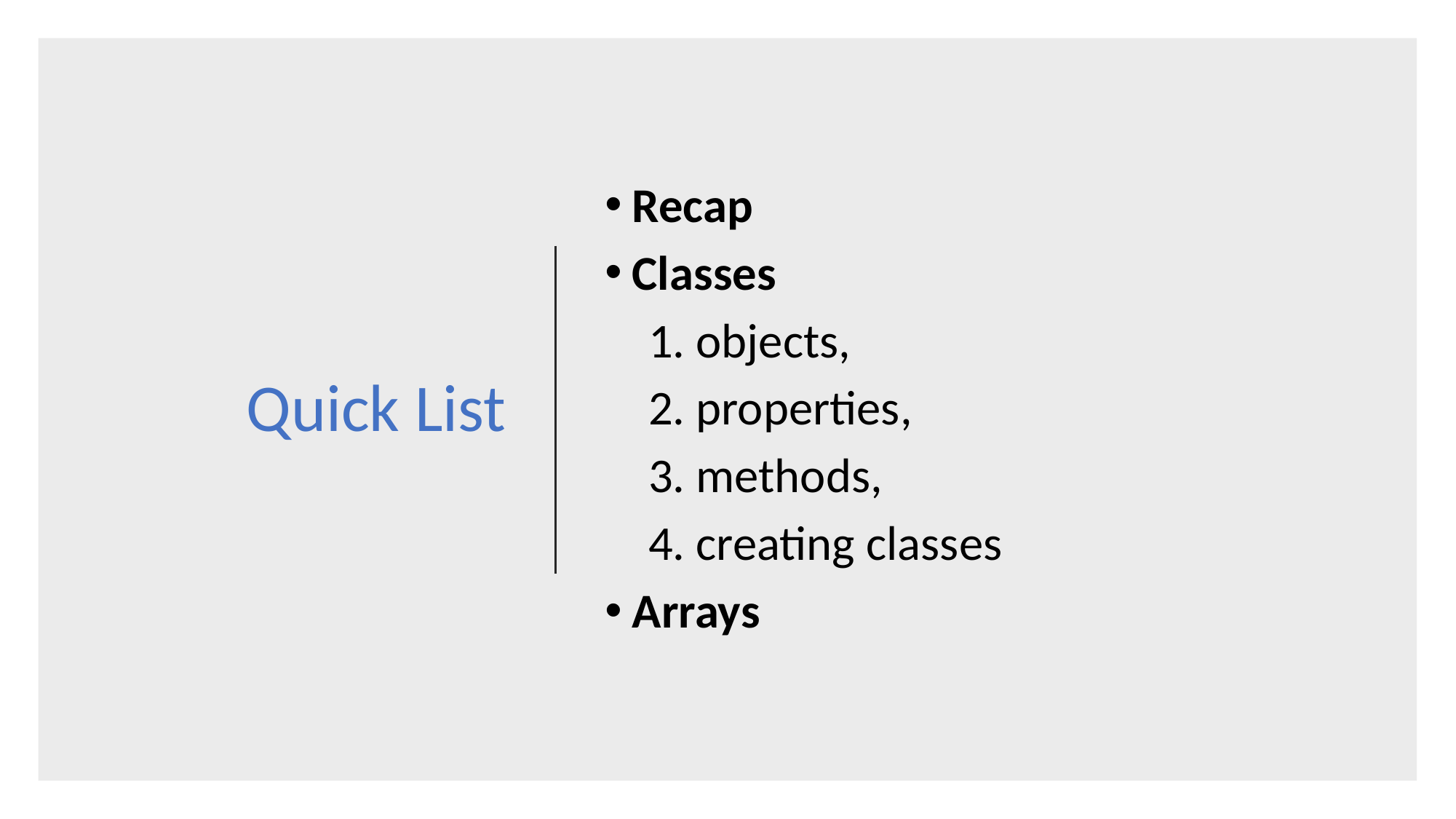

# Quick List
Recap
Classes
    1. objects,
    2. properties,
    3. methods,
    4. creating classes
Arrays